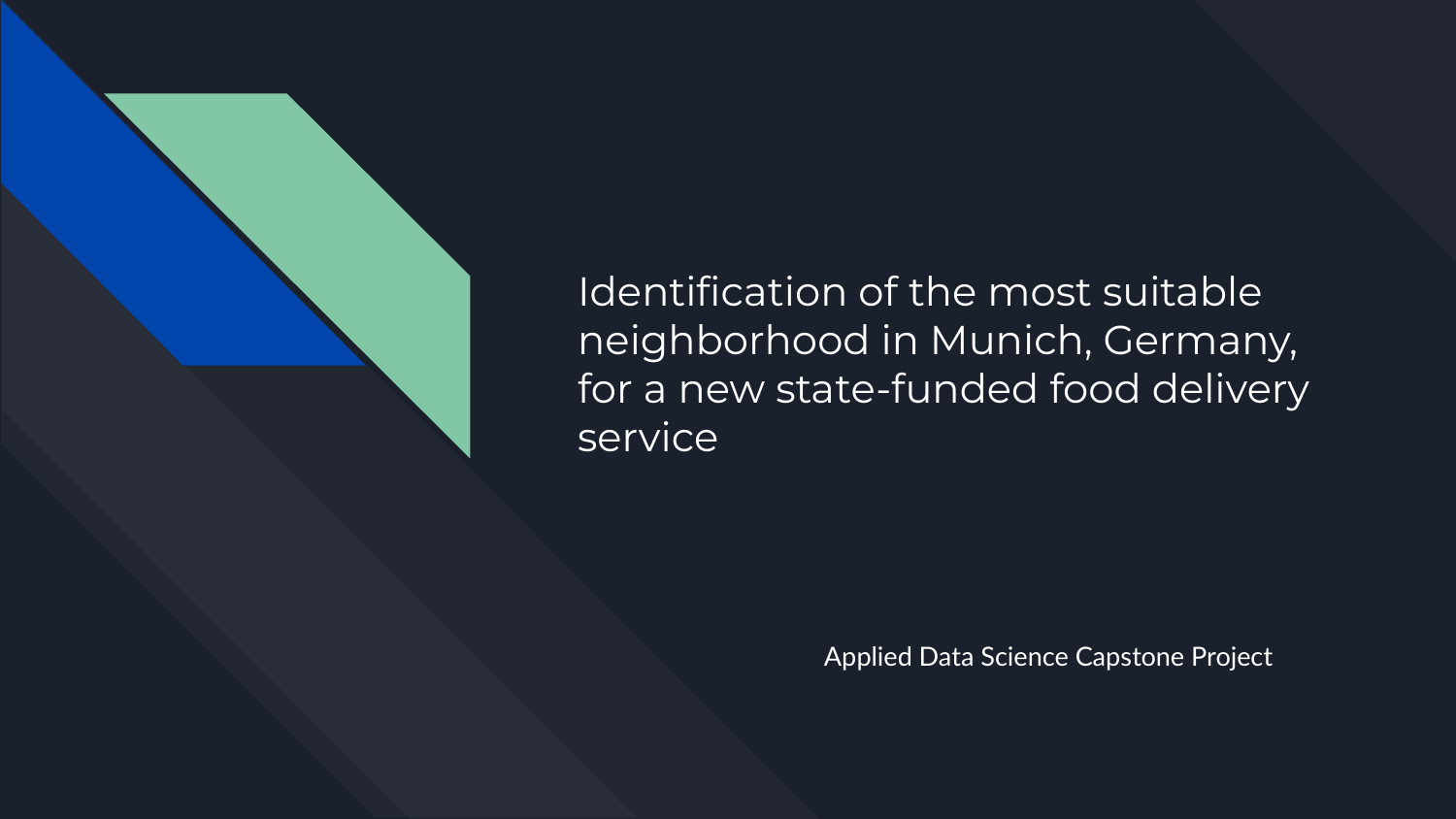

# Identification of the most suitable neighborhood in Munich, Germany, for a new state-funded food delivery service
Applied Data Science Capstone Project